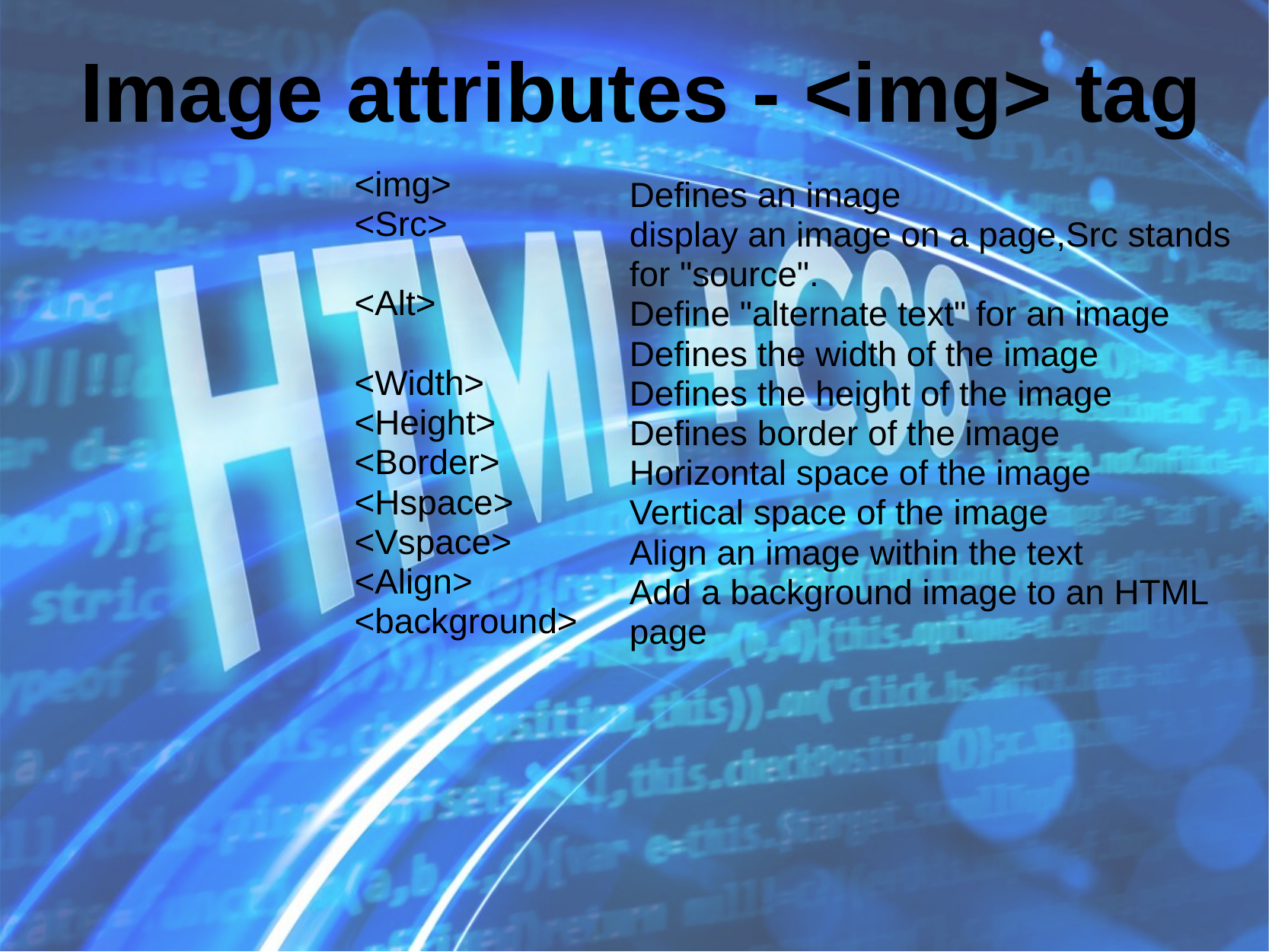

# Image attributes - <img> tag
<img>
<Src>

<Alt>

<Width>
<Height>
<Border>
<Hspace>
<Vspace>
<Align>
<background>

Defines an image
display an image on a page,Src stands for "source".
Define "alternate text" for an image
Defines the width of the image
Defines the height of the image
Defines border of the image
Horizontal space of the image
Vertical space of the image
Align an image within the text
Add a background image to an HTML page